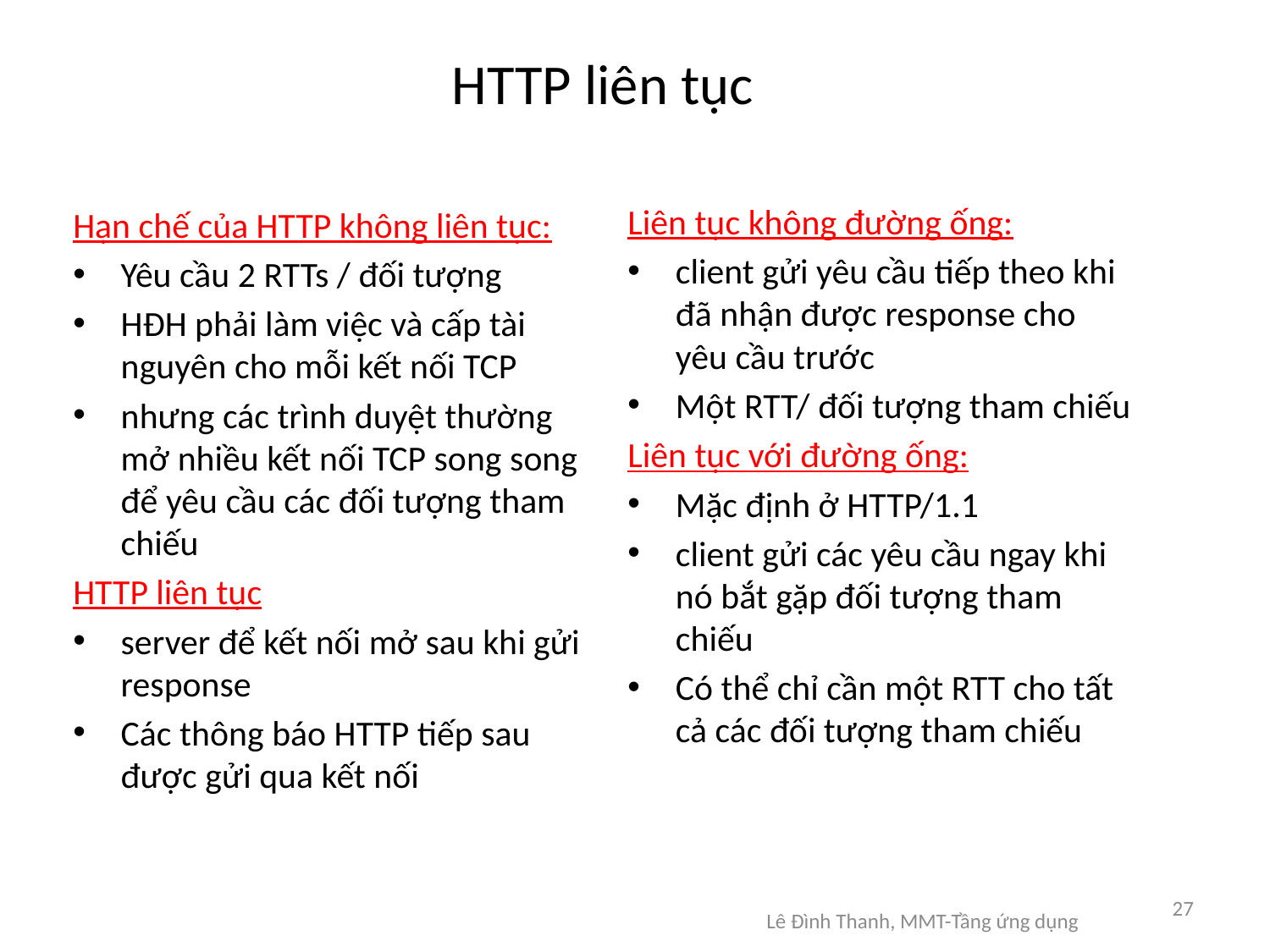

# HTTP liên tục
Liên tục không đường ống:
client gửi yêu cầu tiếp theo khi đã nhận được response cho yêu cầu trước
Một RTT/ đối tượng tham chiếu
Liên tục với đường ống:
Mặc định ở HTTP/1.1
client gửi các yêu cầu ngay khi nó bắt gặp đối tượng tham chiếu
Có thể chỉ cần một RTT cho tất cả các đối tượng tham chiếu

Hạn chế của HTTP không liên tục:
Yêu cầu 2 RTTs / đối tượng
HĐH phải làm việc và cấp tài nguyên cho mỗi kết nối TCP
nhưng các trình duyệt thường mở nhiều kết nối TCP song song để yêu cầu các đối tượng tham chiếu
HTTP liên tục
server để kết nối mở sau khi gửi response
Các thông báo HTTP tiếp sau được gửi qua kết nối

27
Lê Đình Thanh, MMT-Tầng ứng dụng